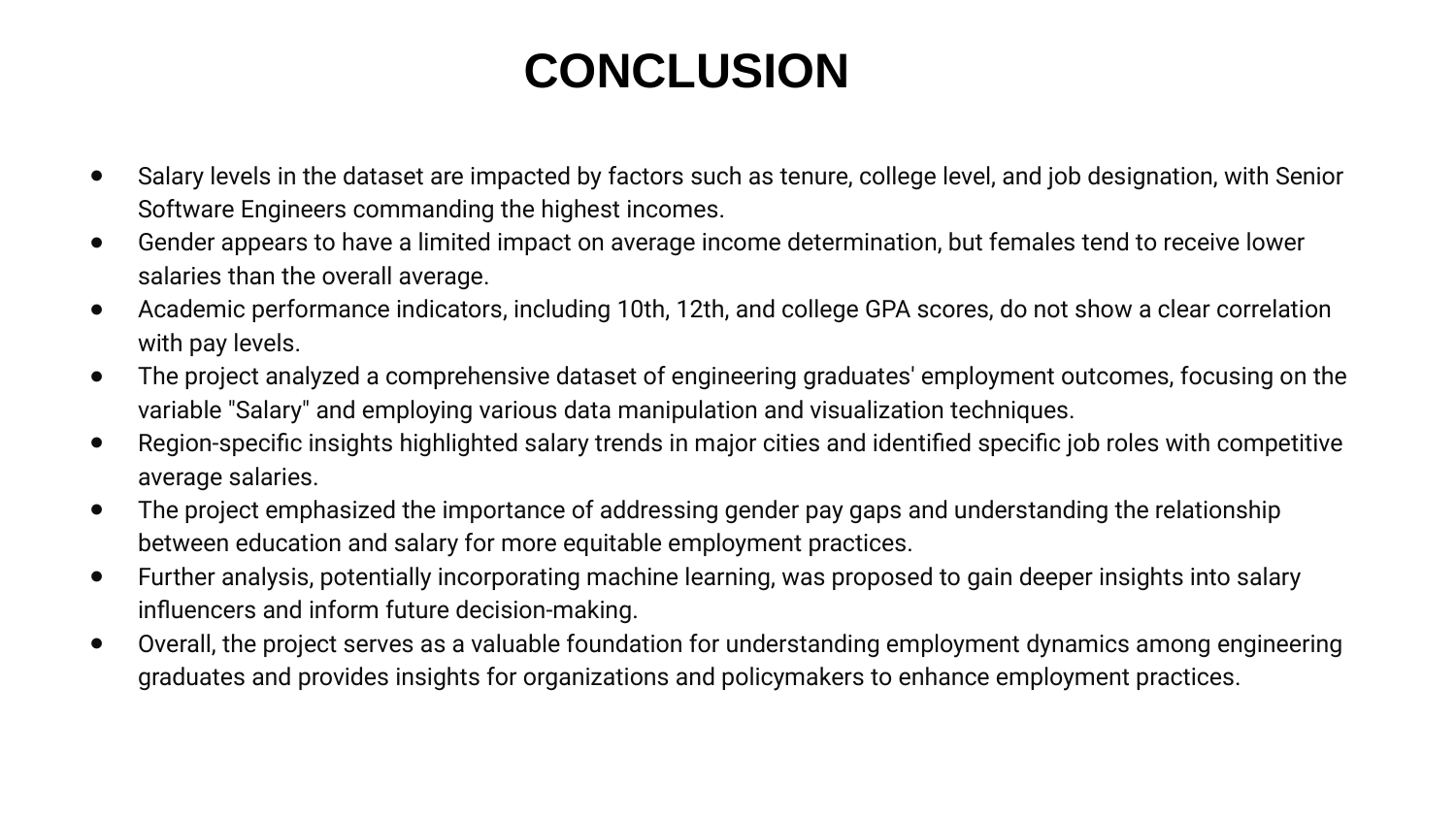

CONCLUSION

Salary levels in the dataset are impacted by factors such as tenure, college level, and job designation, with Senior Software Engineers commanding the highest incomes.
Gender appears to have a limited impact on average income determination, but females tend to receive lower salaries than the overall average.
Academic performance indicators, including 10th, 12th, and college GPA scores, do not show a clear correlation with pay levels.
The project analyzed a comprehensive dataset of engineering graduates' employment outcomes, focusing on the variable "Salary" and employing various data manipulation and visualization techniques.
Region-specific insights highlighted salary trends in major cities and identified specific job roles with competitive average salaries.
The project emphasized the importance of addressing gender pay gaps and understanding the relationship between education and salary for more equitable employment practices.
Further analysis, potentially incorporating machine learning, was proposed to gain deeper insights into salary influencers and inform future decision-making.
Overall, the project serves as a valuable foundation for understanding employment dynamics among engineering graduates and provides insights for organizations and policymakers to enhance employment practices.